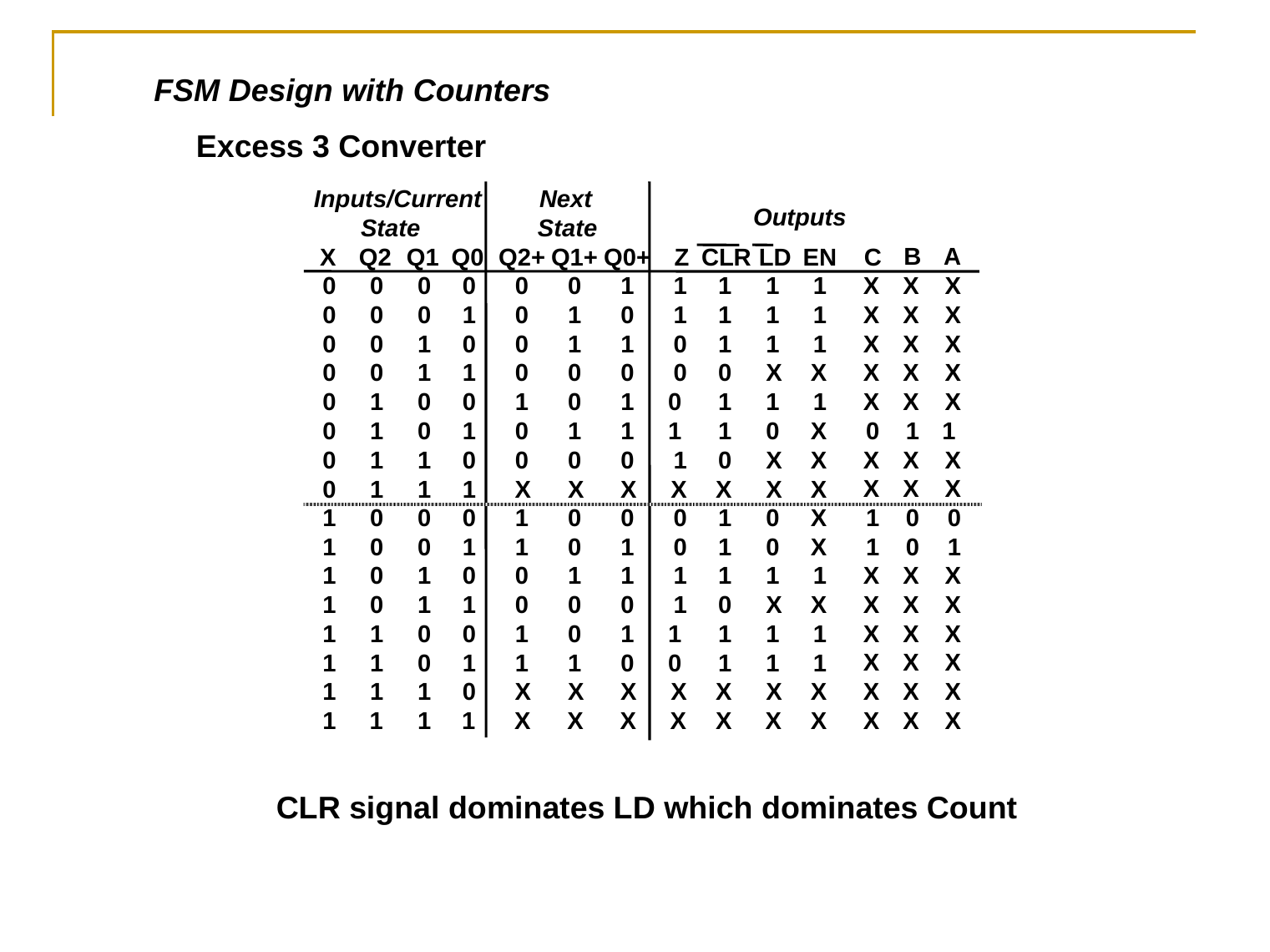

FSM Design with Counters
Excess 3 Converter

Inputs/Current
Next
Outputs
State
State
X
Q2
Q1
Q0
Q2+
Q1+
Q0+
Z
CLR

LD

EN
C

0
0
0
0
0
0
1
1
1
1
1
X
0
0
0
1
0
1
0
1
1
1
1
0
0
1
0
0
1
1
0
1
1
1
0
0
1
1
0
0
0
0
0
X
X
0
1
0
0
1
0
1
0
1
1
1
0
1
0
1
0
1
1
1
1
0
X
0
1
1
0
0
0
0
1
0
X
X
0
1
1
1
X
X
X
X
X
X
X

1
0
0
0
1
0
0
0
1
0
X
1
0
0
1
1
0
1
0
1
0
X
1
0
1
0
0
1
1
1
1
1
1
1
0
1
1
0
0
0
1
0
X
X
1
1
0
0
1
0
1
1
1
1
1
1
1
0
1
1
1
0
0
1
1
1
1
1
1
0
X
X
X
X
X
X
X
1
1
1
1
X
X
X
X
X
X
X
B
A
X
X
X
X
X
X
X
X
X
X
X
X
X
X
0
1
1
X
X
X
X
X
X
1
0
0
1
0
1
X
X
X
X
X
X
X
X
X
X
X
X
X
X
X
X
X
X
CLR signal dominates LD which dominates Count